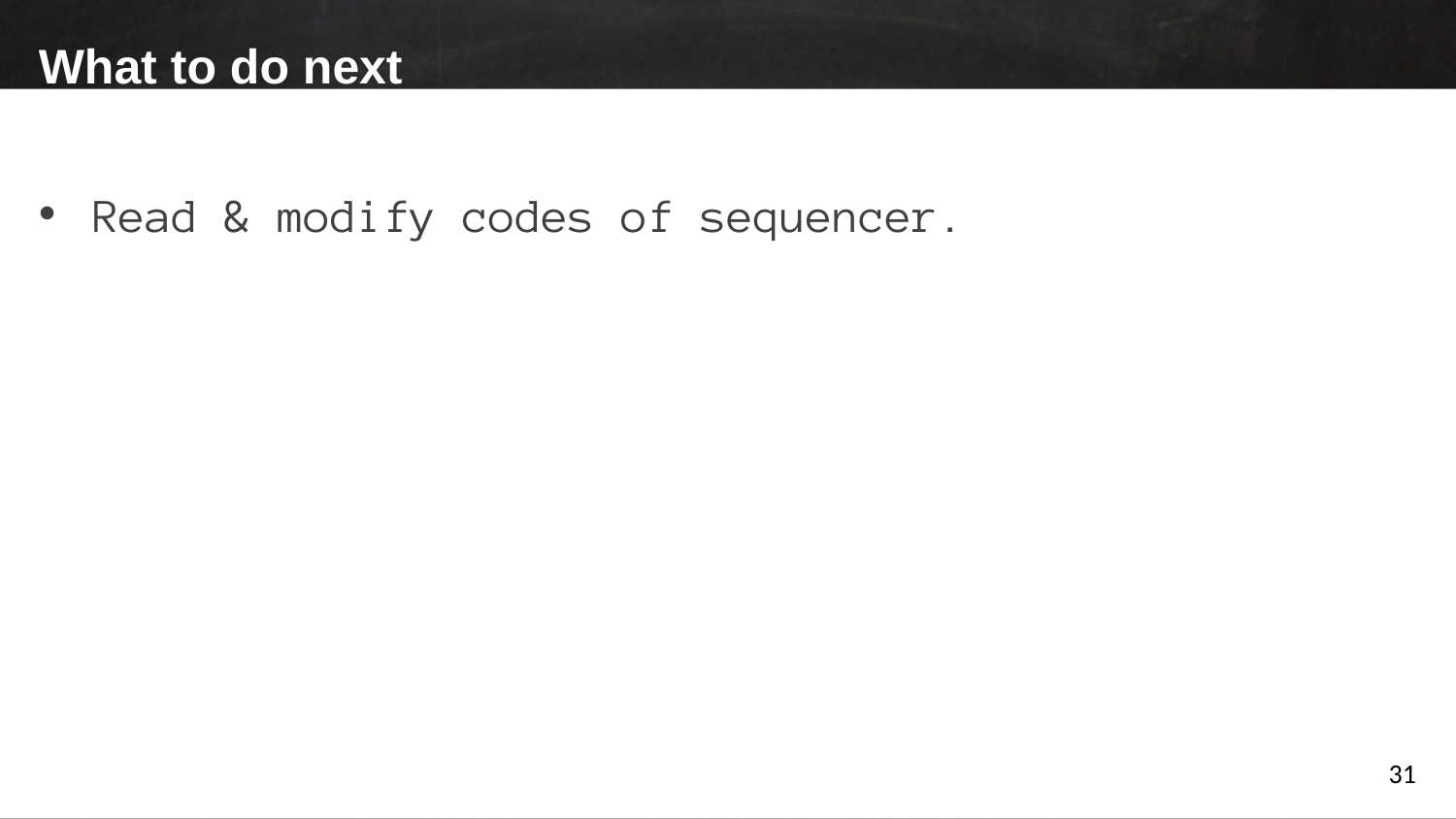

What to do next
Read & modify codes of sequencer.

31